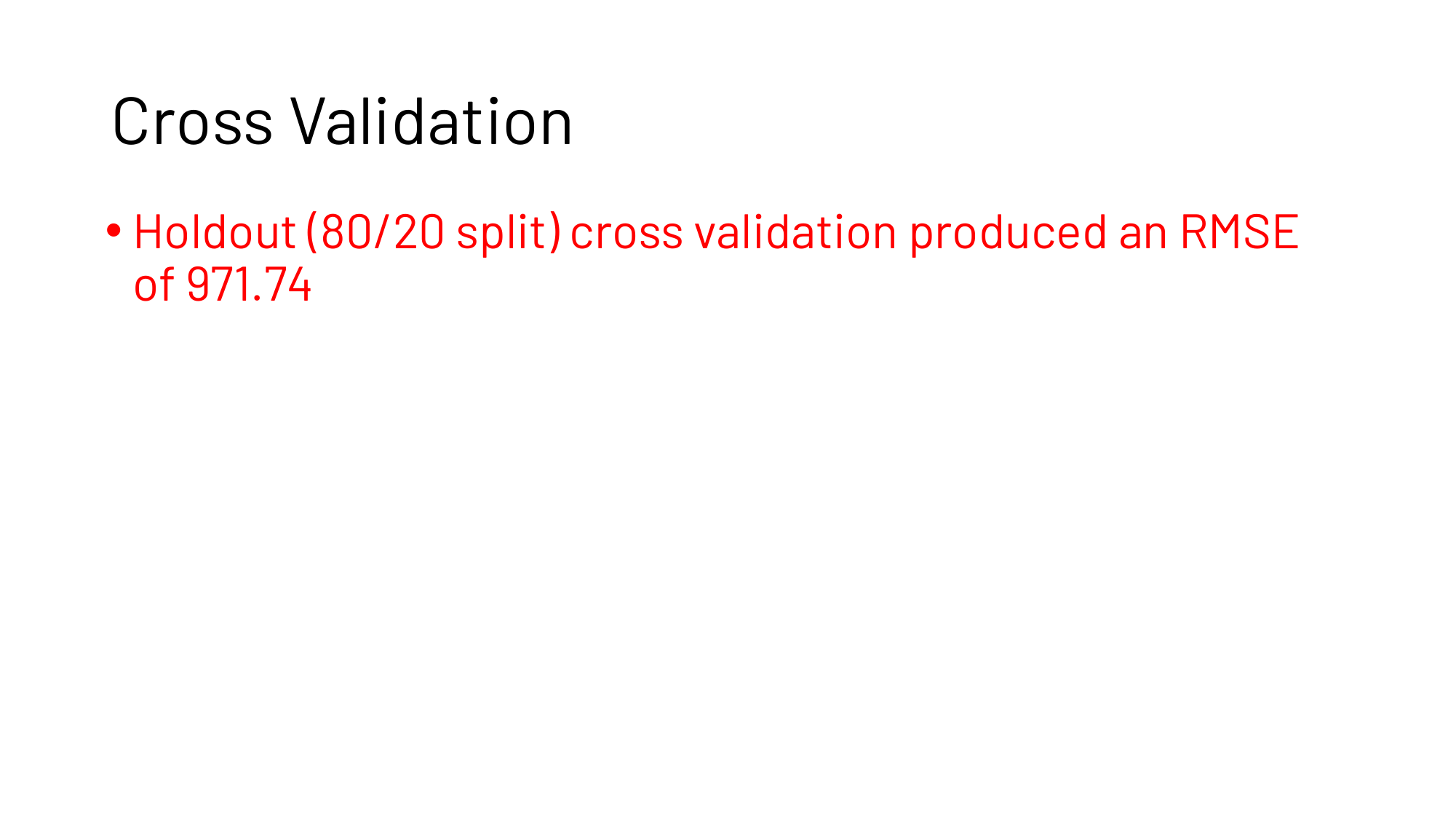

# Cross Validation
Holdout (80/20 split) cross validation produced an RMSE of 971.74